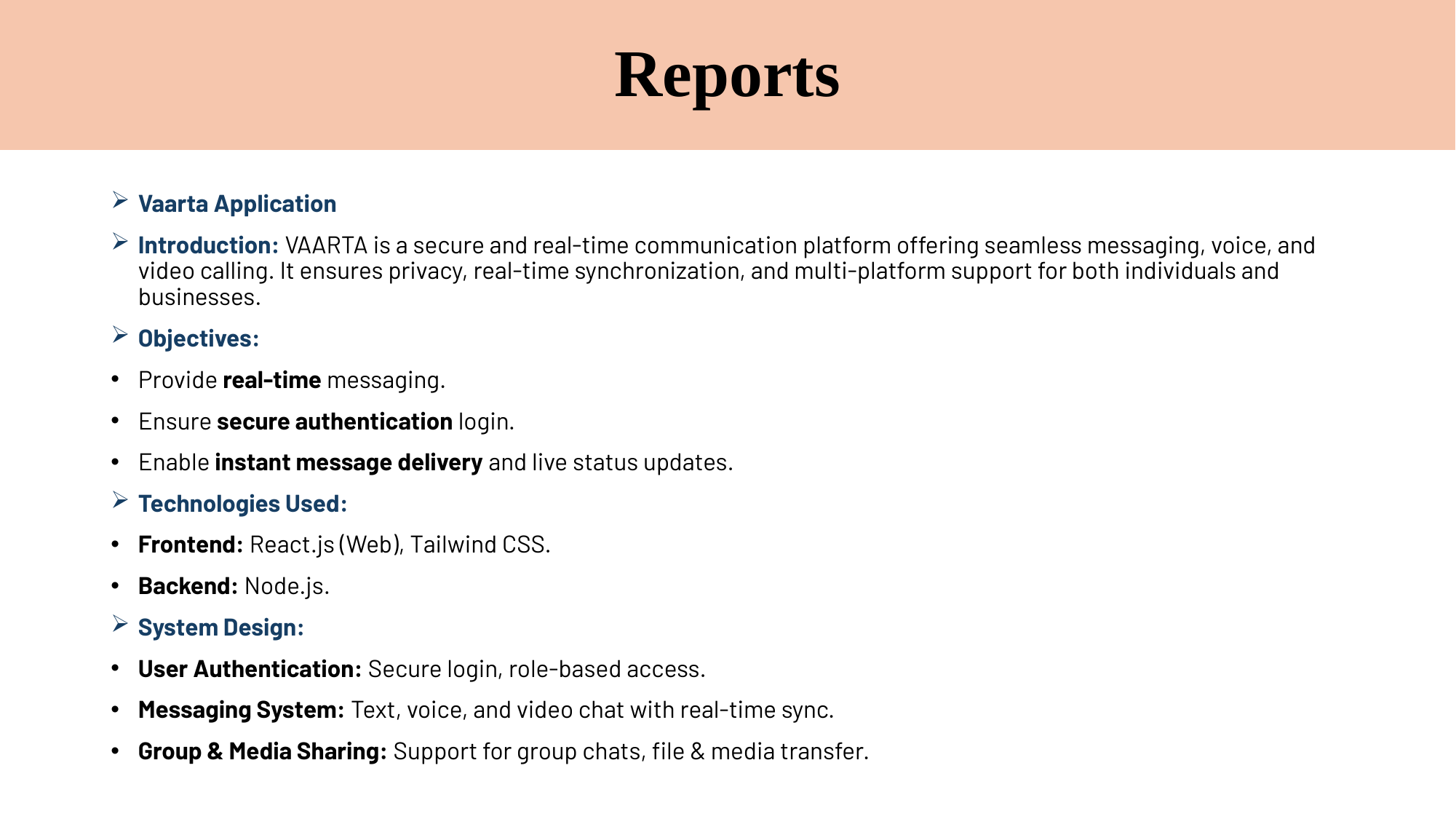

# Reports
Vaarta Application
Introduction: VAARTA is a secure and real-time communication platform offering seamless messaging, voice, and video calling. It ensures privacy, real-time synchronization, and multi-platform support for both individuals and businesses.
Objectives:
Provide real-time messaging.
Ensure secure authentication login.
Enable instant message delivery and live status updates.
Technologies Used:
Frontend: React.js (Web), Tailwind CSS.
Backend: Node.js.
System Design:
User Authentication: Secure login, role-based access.
Messaging System: Text, voice, and video chat with real-time sync.
Group & Media Sharing: Support for group chats, file & media transfer.